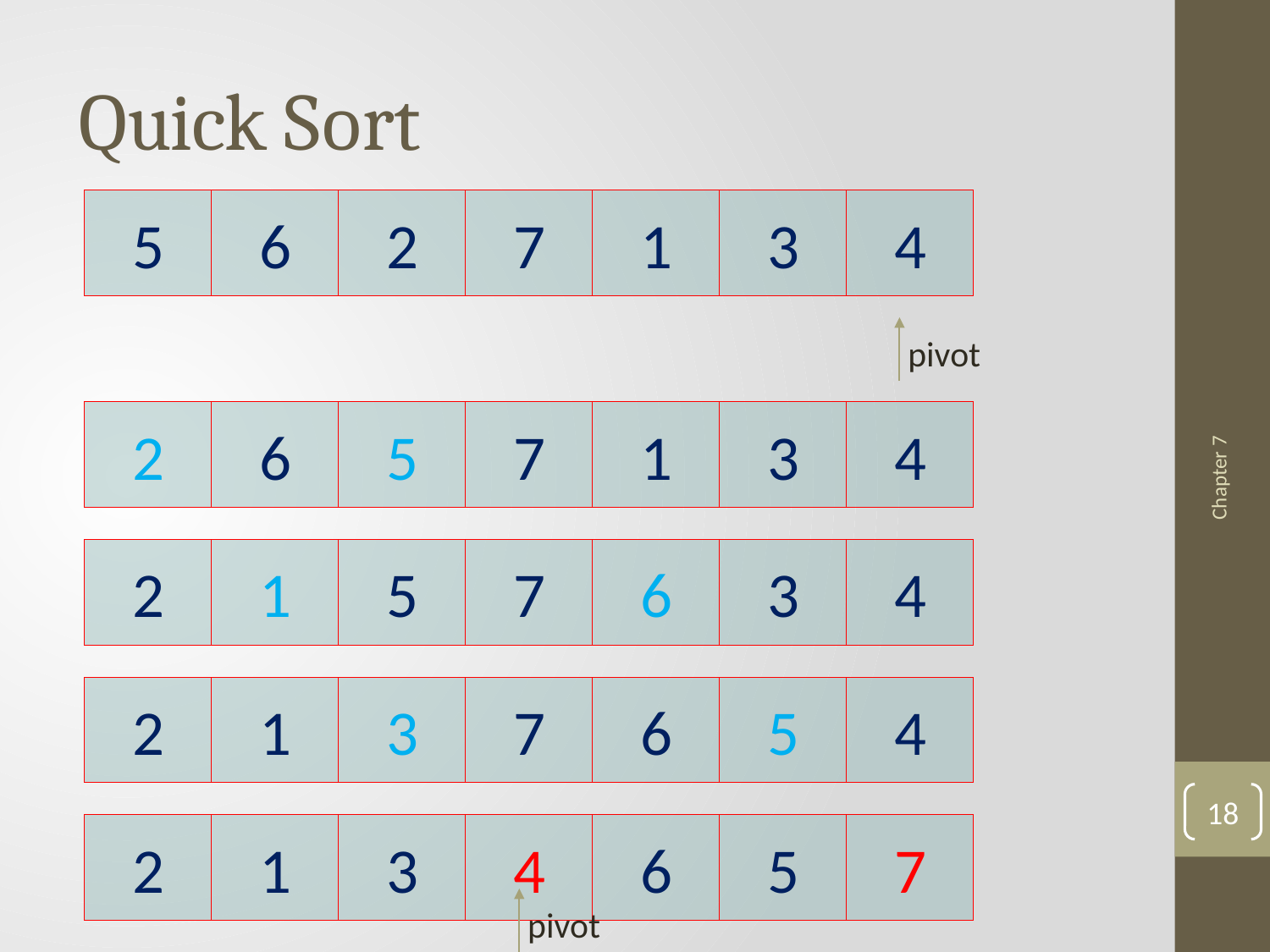

# Quick Sort
5
6
2
7
1
3
4
pivot
2
6
5
7
1
3
4
2
1
5
7
6
3
4
Chapter 7
2
1
3
7
6
5
4
18
2
1
3
4
6
5
7
pivot